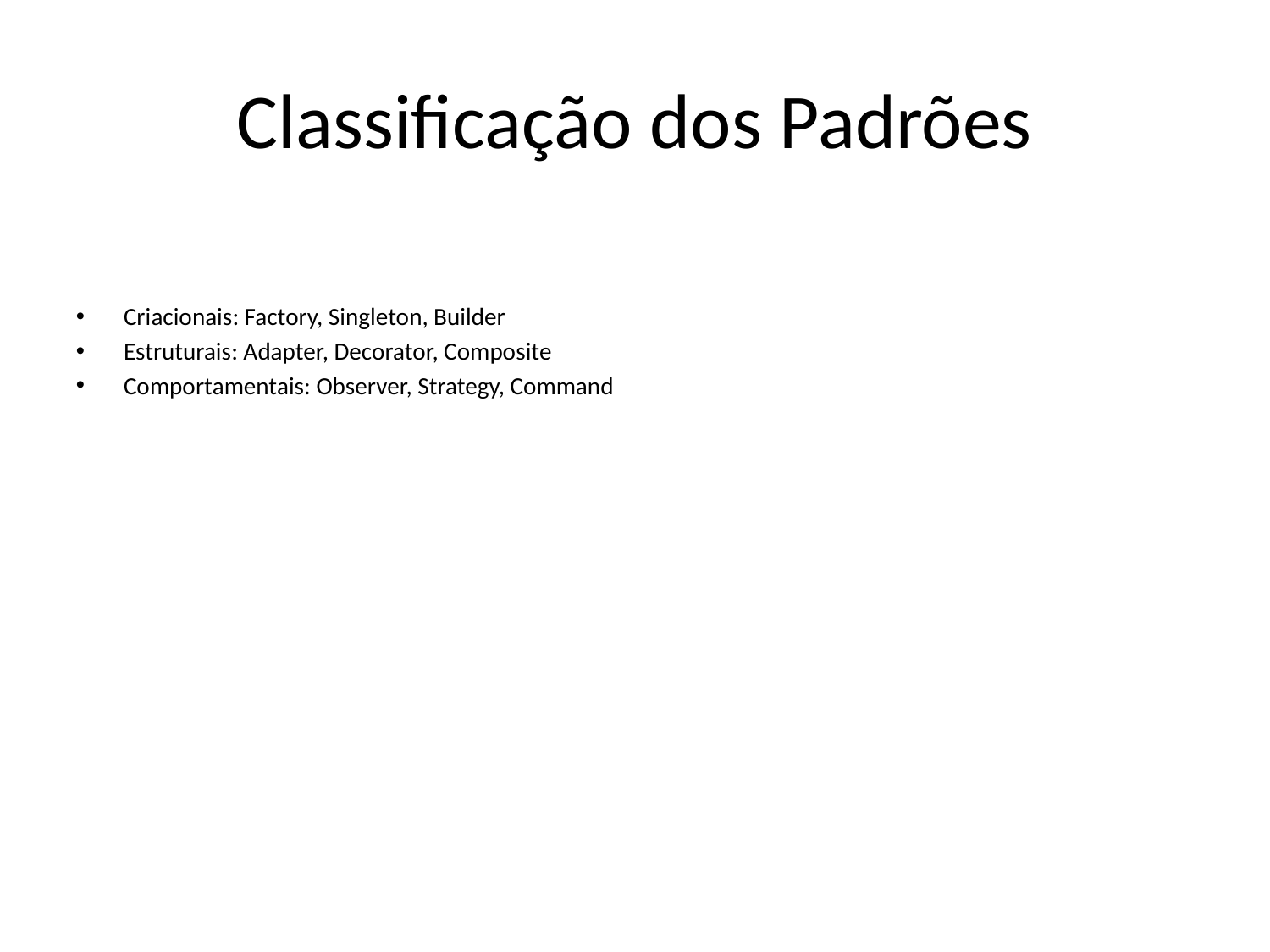

Classificação dos Padrões

Criacionais: Factory, Singleton, Builder
Estruturais: Adapter, Decorator, Composite
Comportamentais: Observer, Strategy, Command